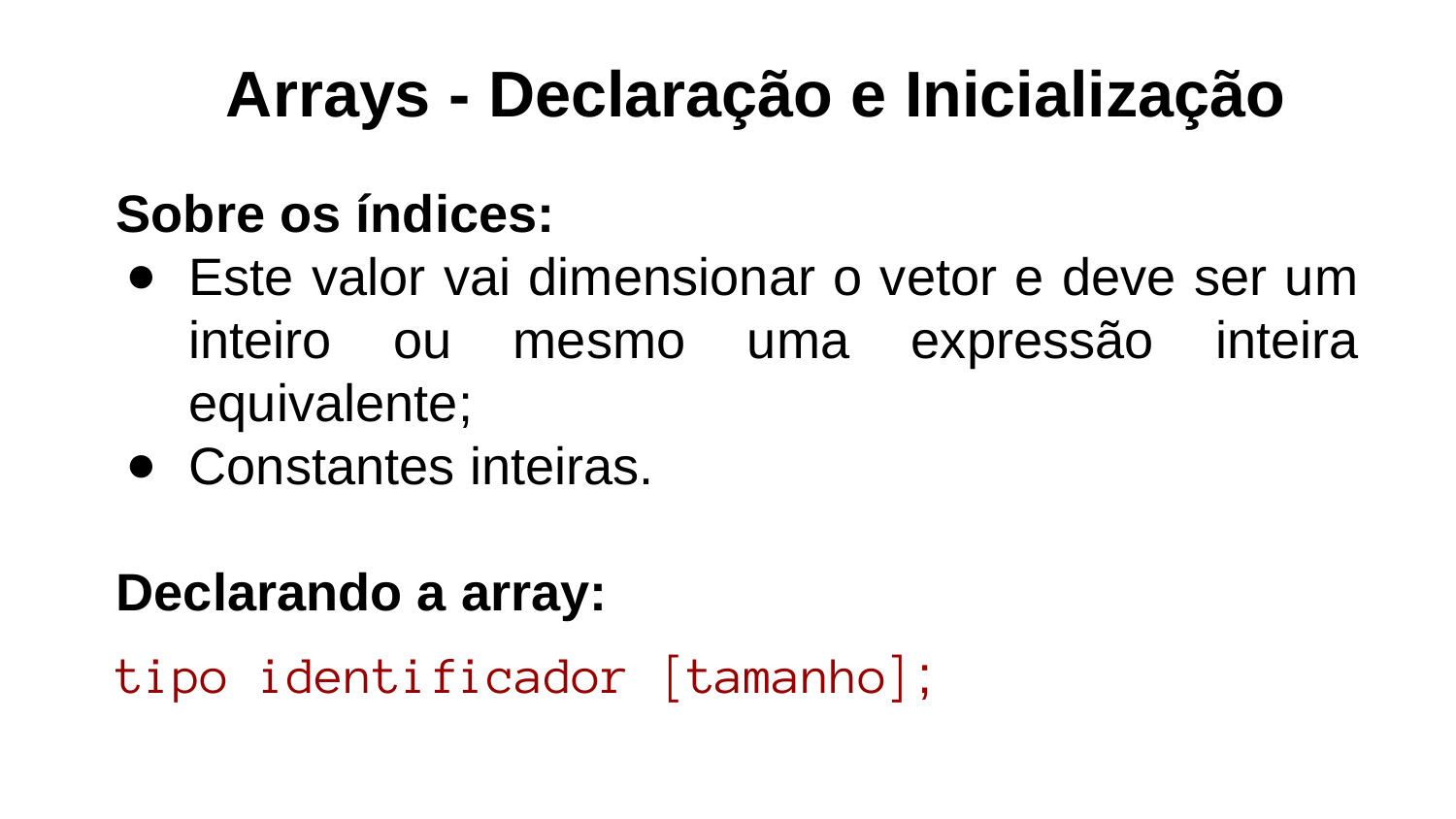

Arrays - Declaração e Inicialização
Sobre os índices:
Este valor vai dimensionar o vetor e deve ser um inteiro ou mesmo uma expressão inteira equivalente;
Constantes inteiras.

Declarando a array:
tipo identificador [tamanho];